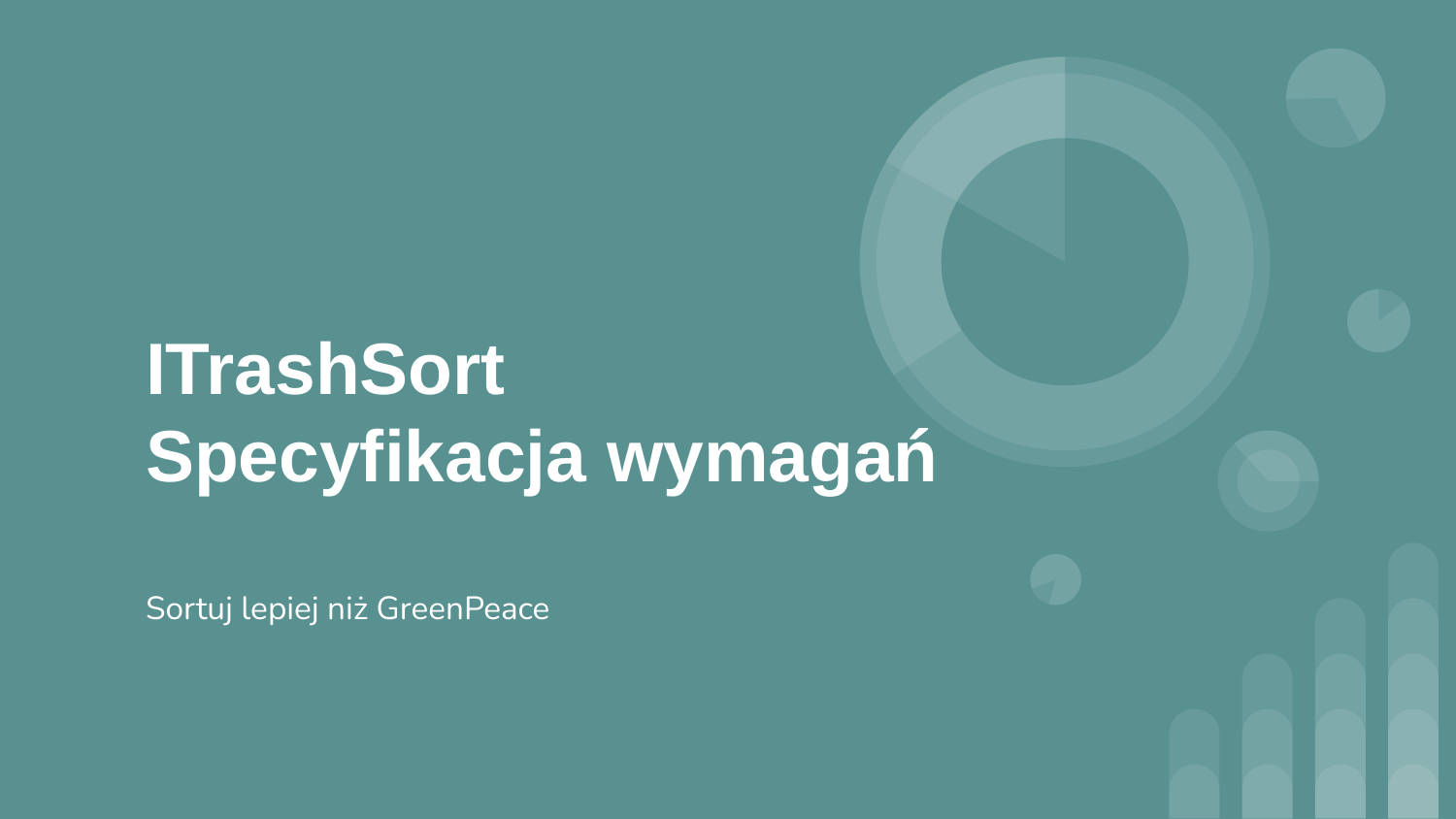

# ITrashSort
Specyfikacja wymagań
Sortuj lepiej niż GreenPeace